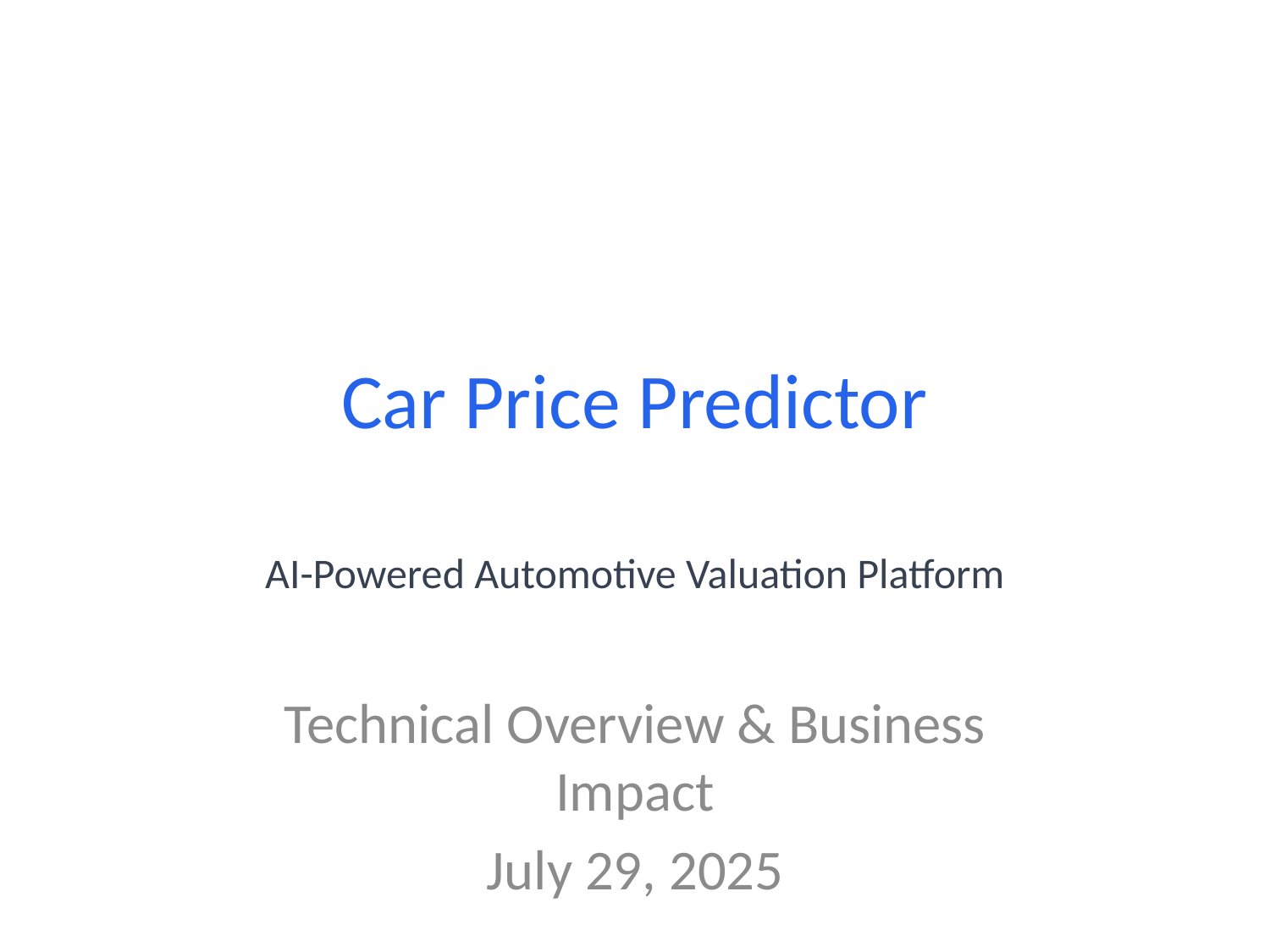

# Car Price Predictor
AI-Powered Automotive Valuation Platform

Technical Overview & Business Impact
July 29, 2025